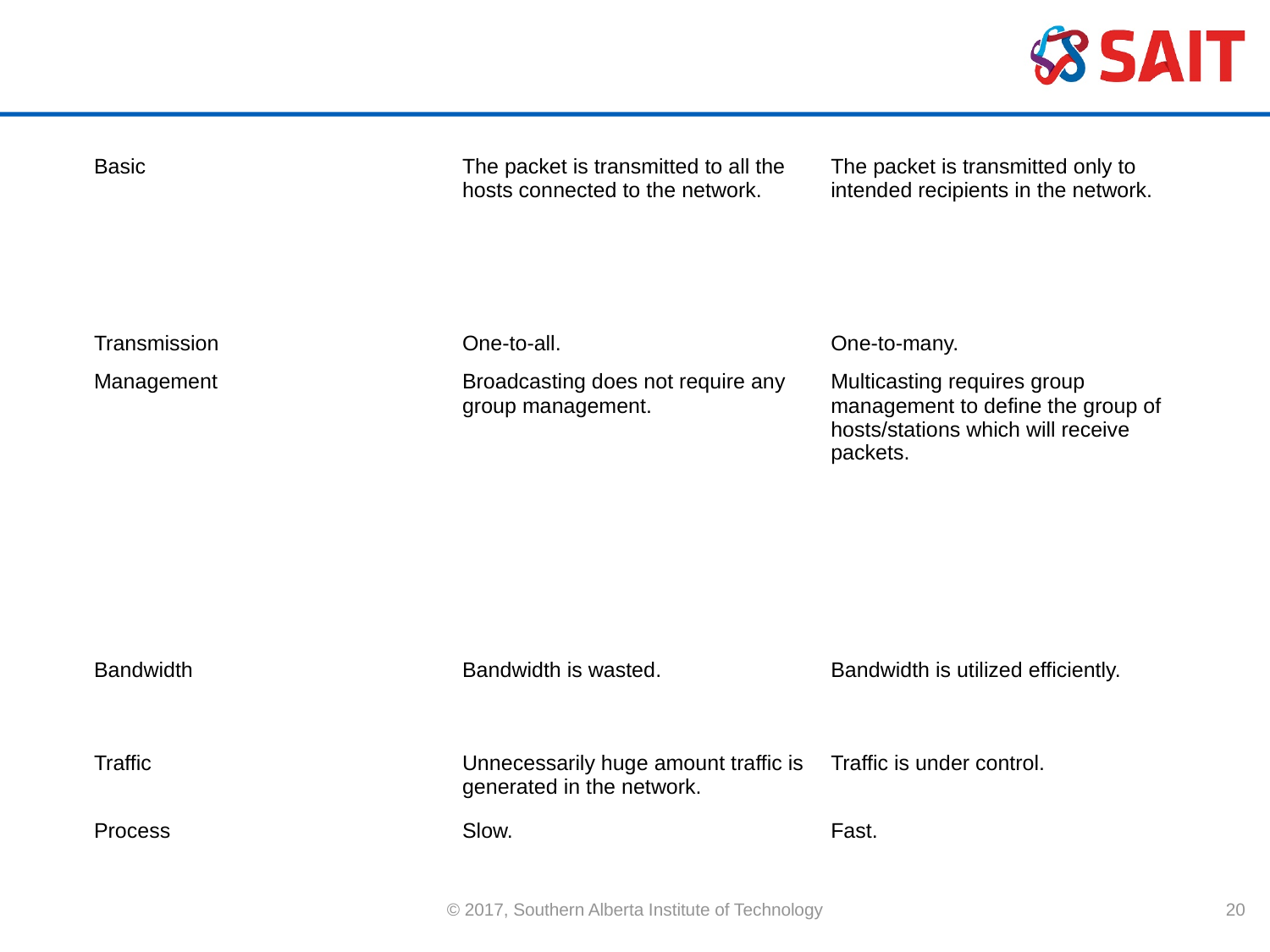

#
| Basic | The packet is transmitted to all the hosts connected to the network. | The packet is transmitted only to intended recipients in the network. |
| --- | --- | --- |
| Transmission | One-to-all. | One-to-many. |
| Management | Broadcasting does not require any group management. | Multicasting requires group management to define the group of hosts/stations which will receive packets. |
| Bandwidth | Bandwidth is wasted. | Bandwidth is utilized efficiently. |
| Traffic | Unnecessarily huge amount traffic is generated in the network. | Traffic is under control. |
| Process | Slow. | Fast. |